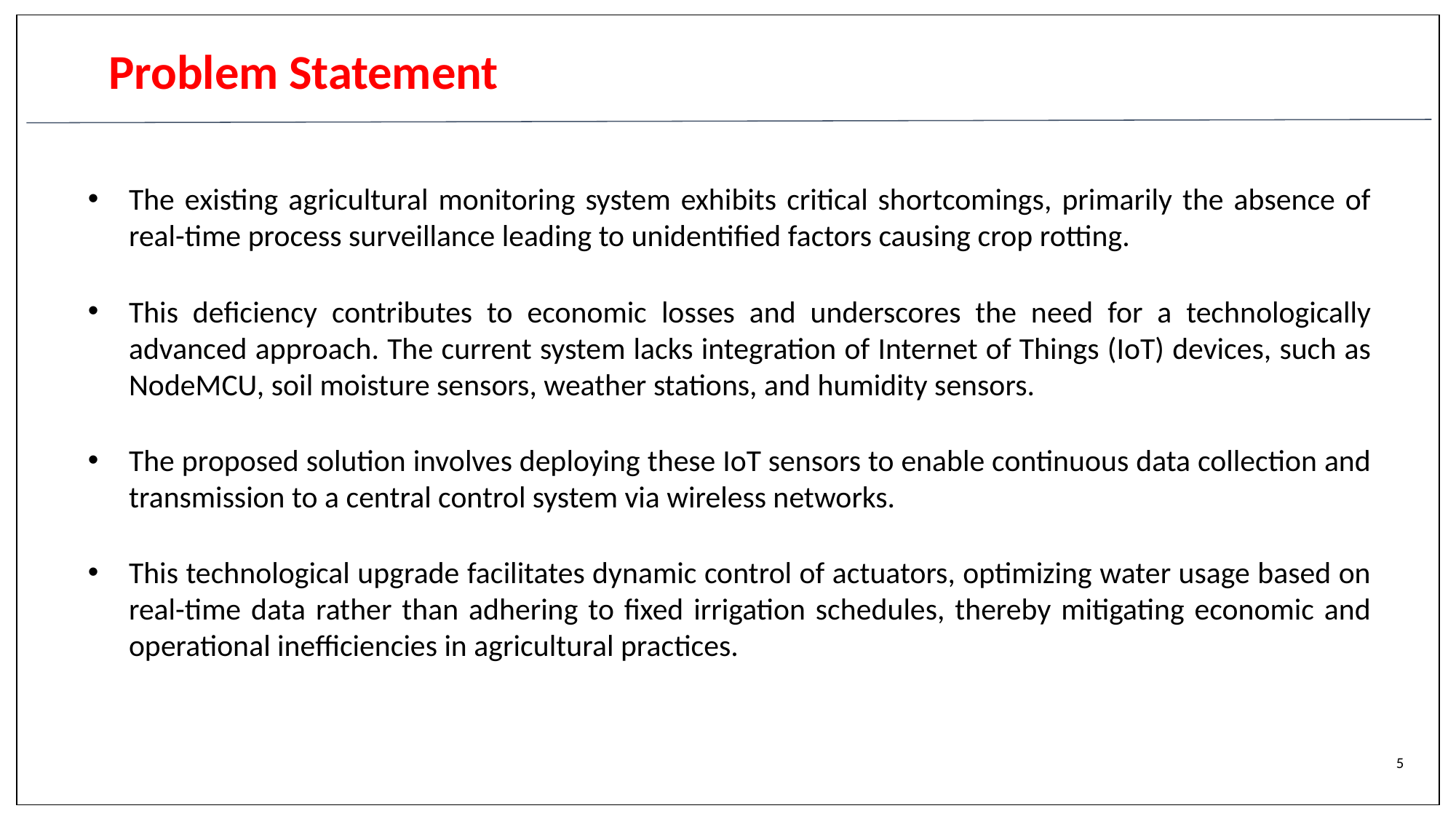

# Problem Statement
The existing agricultural monitoring system exhibits critical shortcomings, primarily the absence of real-time process surveillance leading to unidentified factors causing crop rotting.

This deficiency contributes to economic losses and underscores the need for a technologically advanced approach. The current system lacks integration of Internet of Things (IoT) devices, such as NodeMCU, soil moisture sensors, weather stations, and humidity sensors.

The proposed solution involves deploying these IoT sensors to enable continuous data collection and transmission to a central control system via wireless networks.

This technological upgrade facilitates dynamic control of actuators, optimizing water usage based on real-time data rather than adhering to fixed irrigation schedules, thereby mitigating economic and operational inefficiencies in agricultural practices.
5